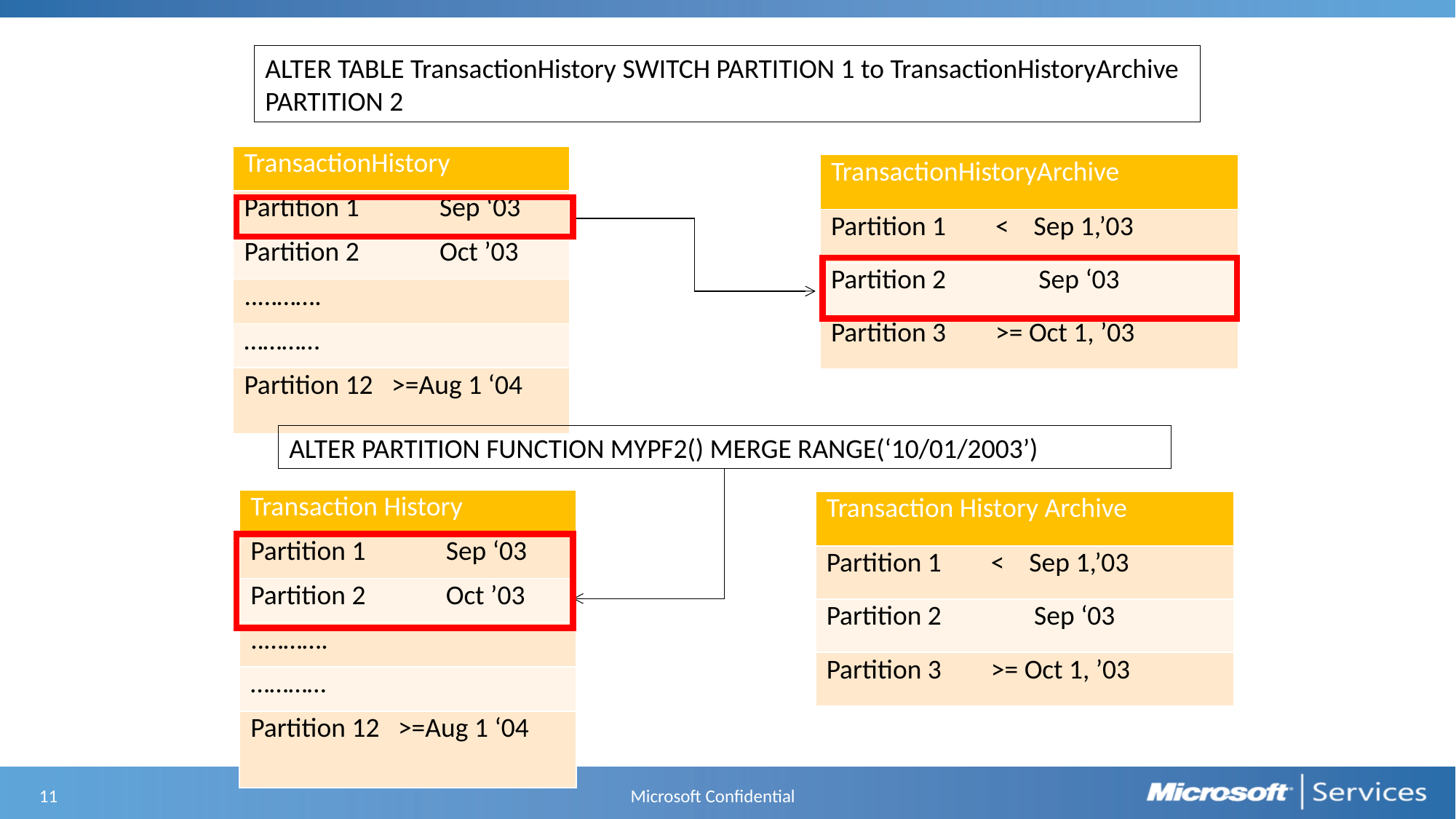

ALTER TABLE TransactionHistory SWITCH PARTITION 1 to TransactionHistoryArchive PARTITION 2

| TransactionHistory |
| --- |
| Partition 1 Sep ‘03 |
| Partition 2 Oct ’03 |
| ..………. |
| ………… |
| Partition 12 >=Aug 1 ‘04 |
| TransactionHistoryArchive |
| --- |
| Partition 1 < Sep 1,’03 |
| Partition 2 Sep ‘03 |
| Partition 3 >= Oct 1, ’03 |

ALTER PARTITION FUNCTION MYPF2() MERGE RANGE(‘10/01/2003’)
| Transaction History |
| --- |
| Partition 1 Sep ‘03 |
| Partition 2 Oct ’03 |
| ..………. |
| ………… |
| Partition 12 >=Aug 1 ‘04 |
| Transaction History Archive |
| --- |
| Partition 1 < Sep 1,’03 |
| Partition 2 Sep ‘03 |
| Partition 3 >= Oct 1, ’03 |

Microsoft Confidential
11